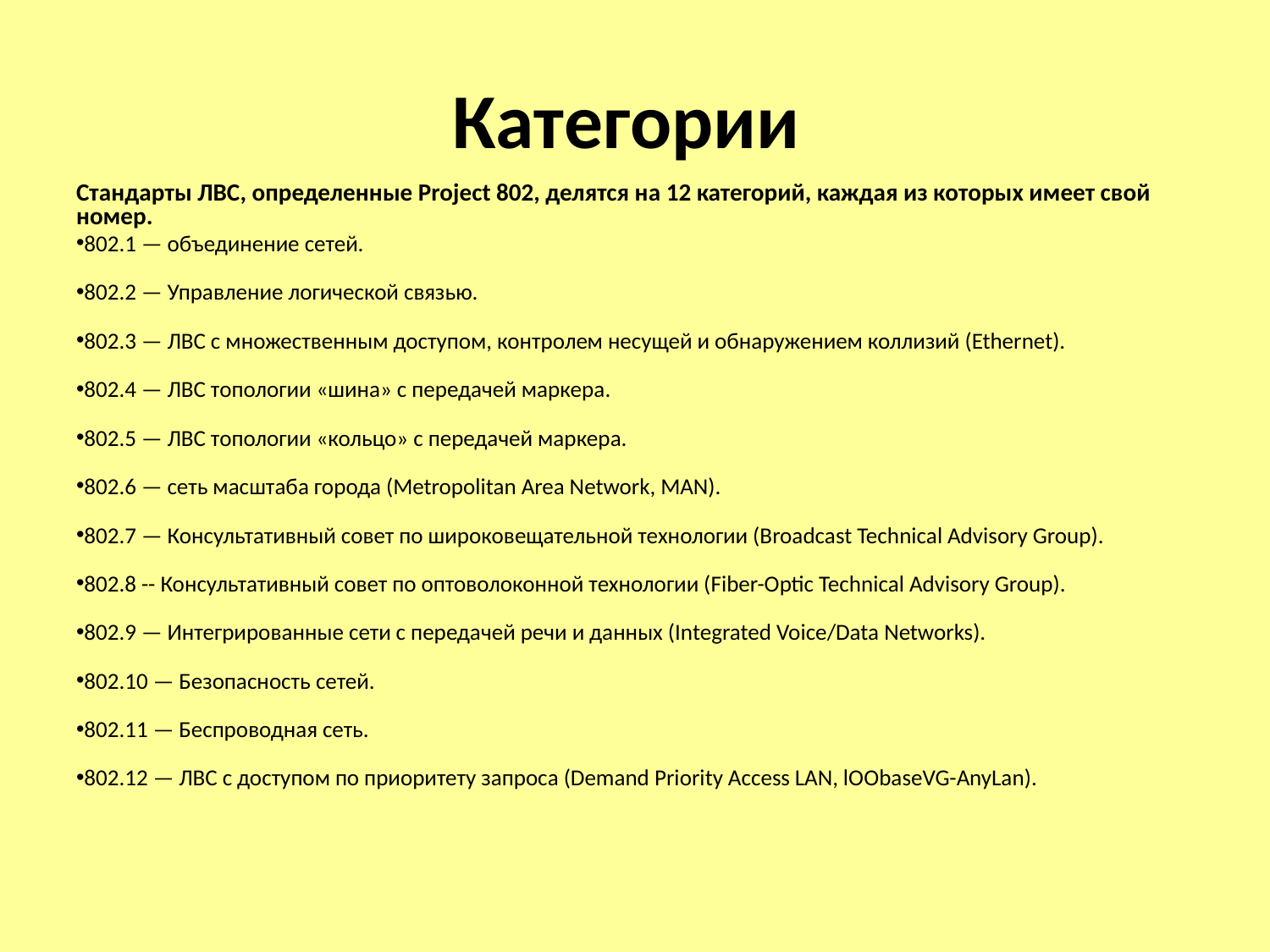

# Категории
Стандарты ЛВС, определенные Project 802, делятся на 12 категорий, каждая из которых имеет свой номер.
802.1 — объединение сетей.
802.2 — Управление логической связью.
802.3 — ЛВС с множественным доступом, контролем несущей и обнаружением коллизий (Ethernet).
802.4 — ЛВС топологии «шина» с передачей маркера.
802.5 — ЛВС топологии «кольцо» с передачей маркера.
802.6 — сеть масштаба города (Metropolitan Area Network, MAN).
802.7 — Консультативный совет по широковещательной технологии (Broadcast Technical Advisory Group).
802.8 -- Консультативный совет по оптоволоконной технологии (Fiber-Optic Technical Advisory Group).
802.9 — Интегрированные сети с передачей речи и данных (Integrated Voice/Data Networks).
802.10 — Безопасность сетей.
802.11 — Беспроводная сеть.
802.12 — ЛВС с доступом по приоритету запроса (Demand Priority Access LAN, lOObaseVG-AnyLan).